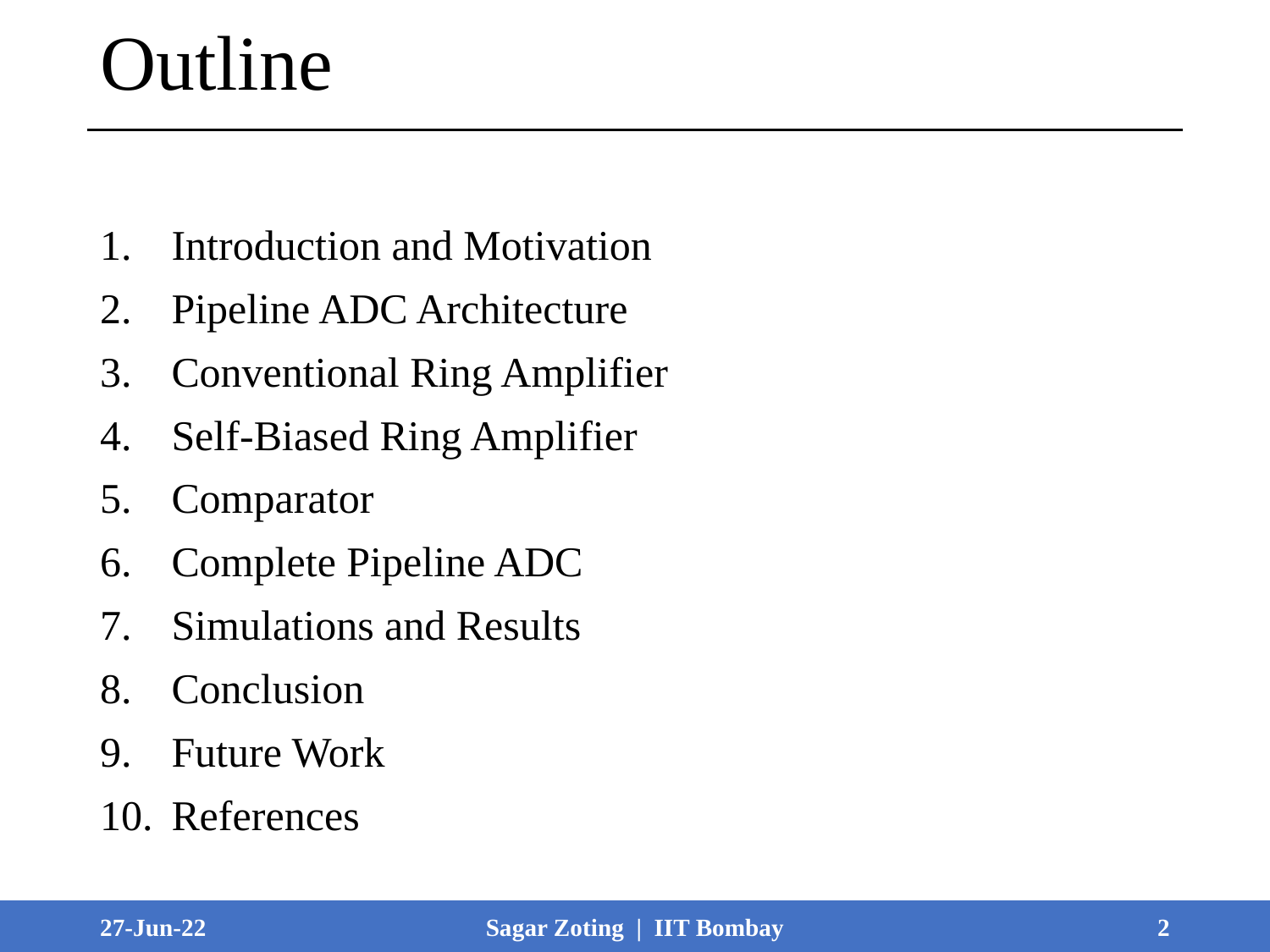

# Outline

Introduction and Motivation
Pipeline ADC Architecture
Conventional Ring Amplifier
Self-Biased Ring Amplifier
Comparator
Complete Pipeline ADC
Simulations and Results
Conclusion
Future Work
References
27-Jun-22
Sagar Zoting  |  IIT Bombay
2